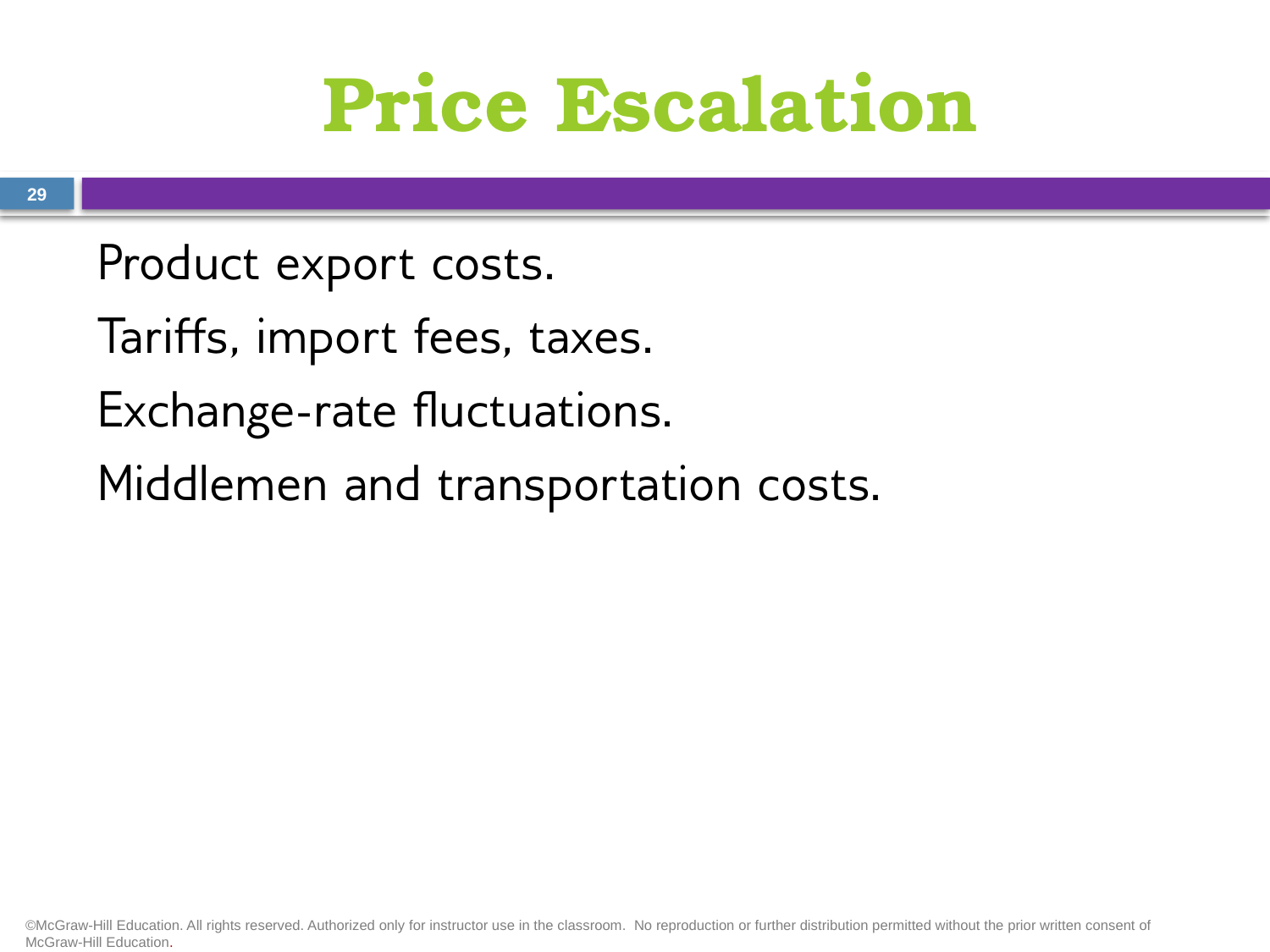

# Price Escalation
29
Product export costs.
Tariffs, import fees, taxes.
Exchange-rate fluctuations.
Middlemen and transportation costs.
©McGraw-Hill Education. All rights reserved. Authorized only for instructor use in the classroom.  No reproduction or further distribution permitted without the prior written consent of McGraw-Hill Education.